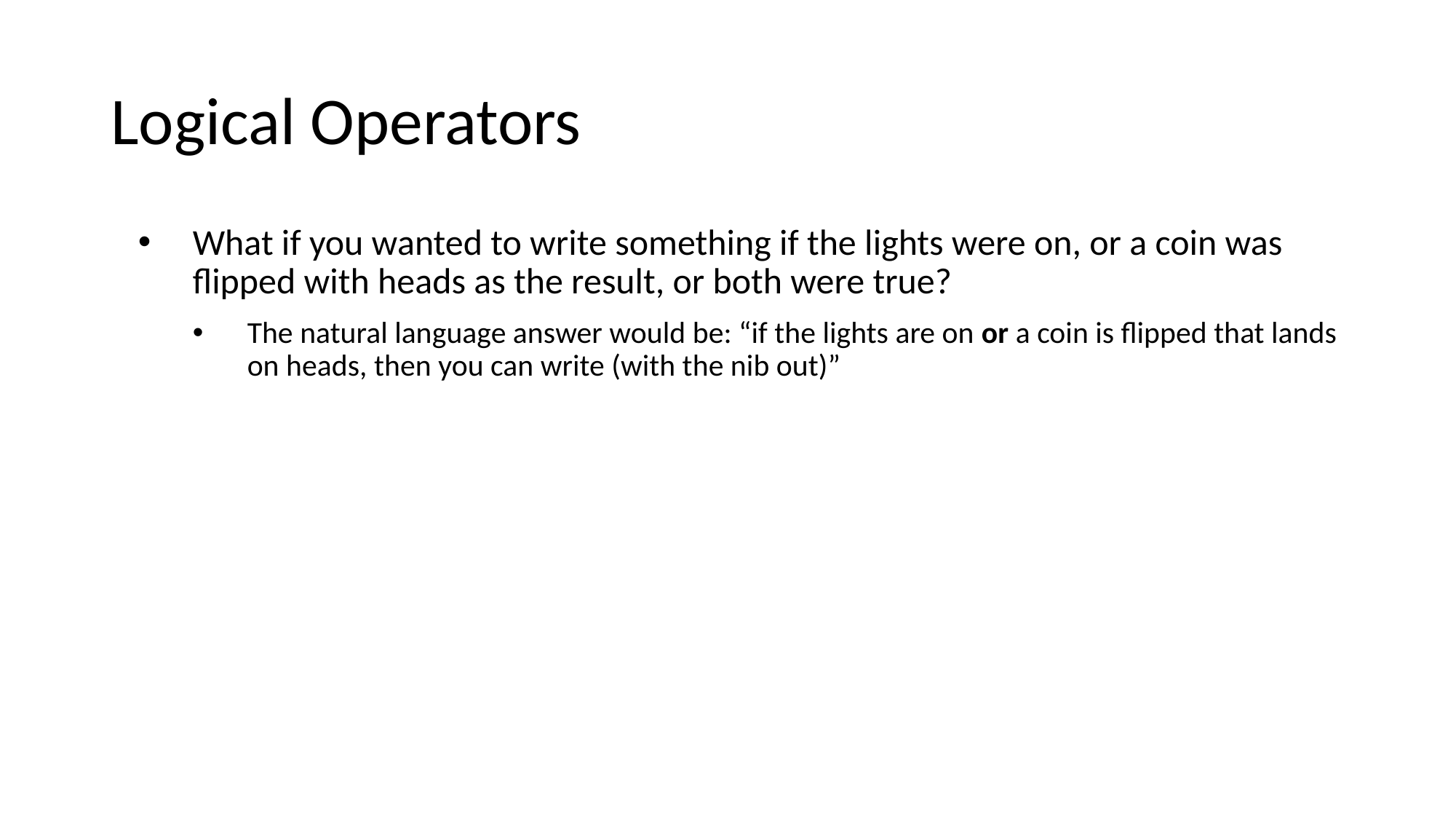

# Logical Operators
What if you wanted to write something if the lights were on, or a coin was flipped with heads as the result, or both were true?
The natural language answer would be: “if the lights are on or a coin is flipped that lands on heads, then you can write (with the nib out)”